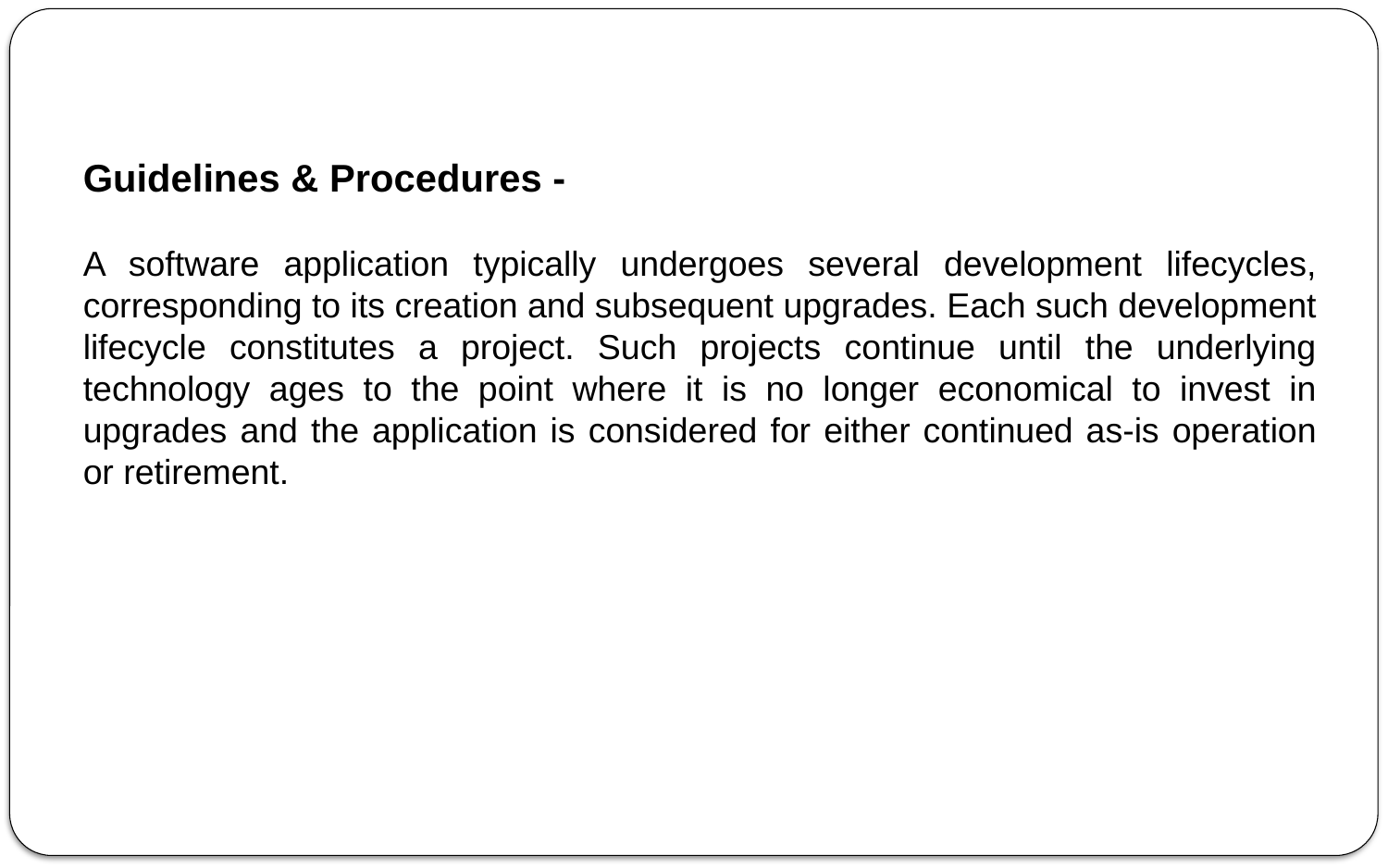

Guidelines & Procedures -

A software application typically undergoes several development lifecycles, corresponding to its creation and subsequent upgrades. Each such development lifecycle constitutes a project. Such projects continue until the underlying technology ages to the point where it is no longer economical to invest in upgrades and the application is considered for either continued as-is operation or retirement.